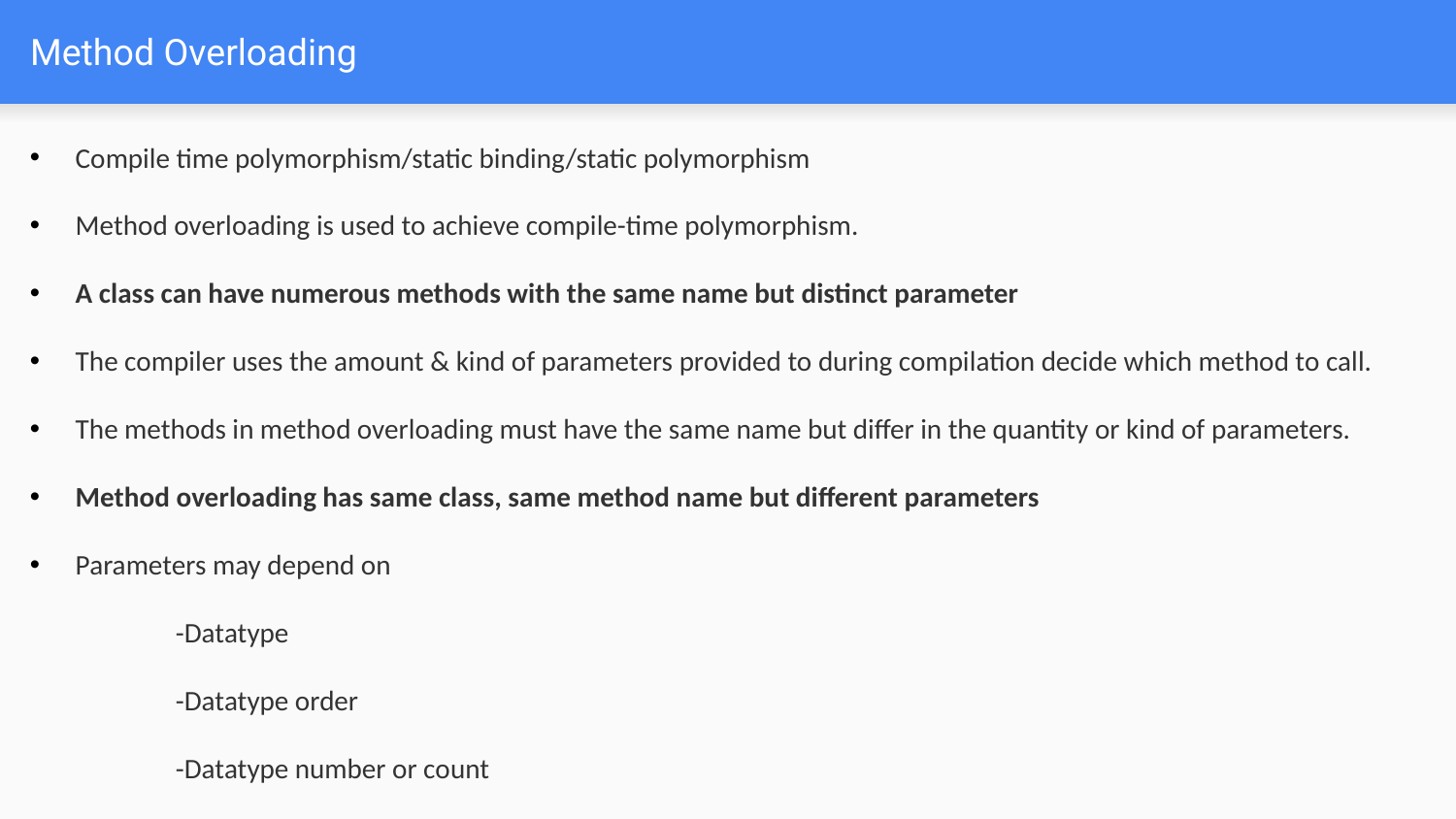

# Method Overloading
Compile time polymorphism/static binding/static polymorphism
Method overloading is used to achieve compile-time polymorphism.
A class can have numerous methods with the same name but distinct parameter
The compiler uses the amount & kind of parameters provided to during compilation decide which method to call.
The methods in method overloading must have the same name but differ in the quantity or kind of parameters.
Method overloading has same class, same method name but different parameters
Parameters may depend on
	-Datatype
	-Datatype order
	-Datatype number or count